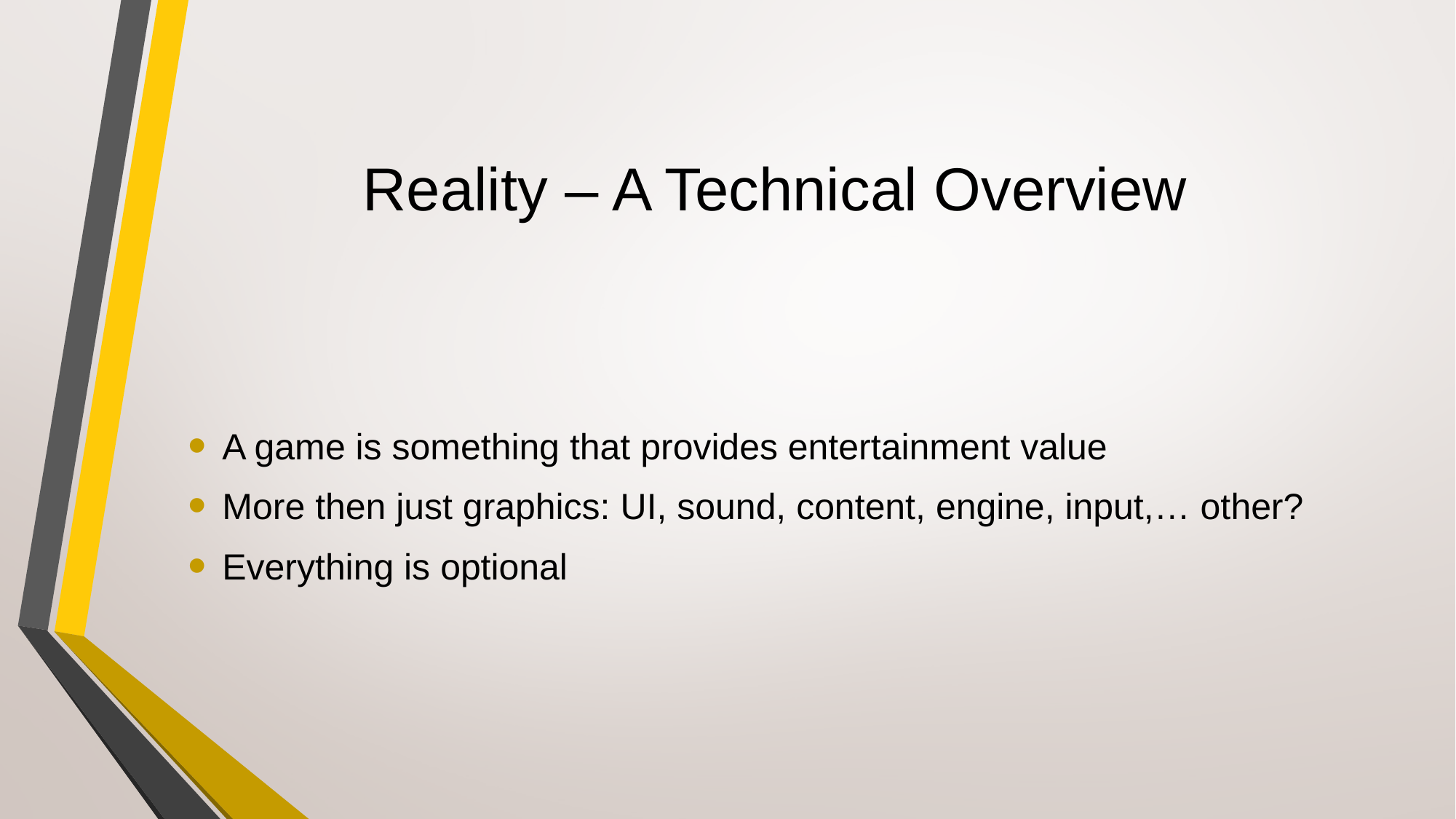

# Reality – A Technical Overview
A game is something that provides entertainment value
More then just graphics: UI, sound, content, engine, input,… other?
Everything is optional